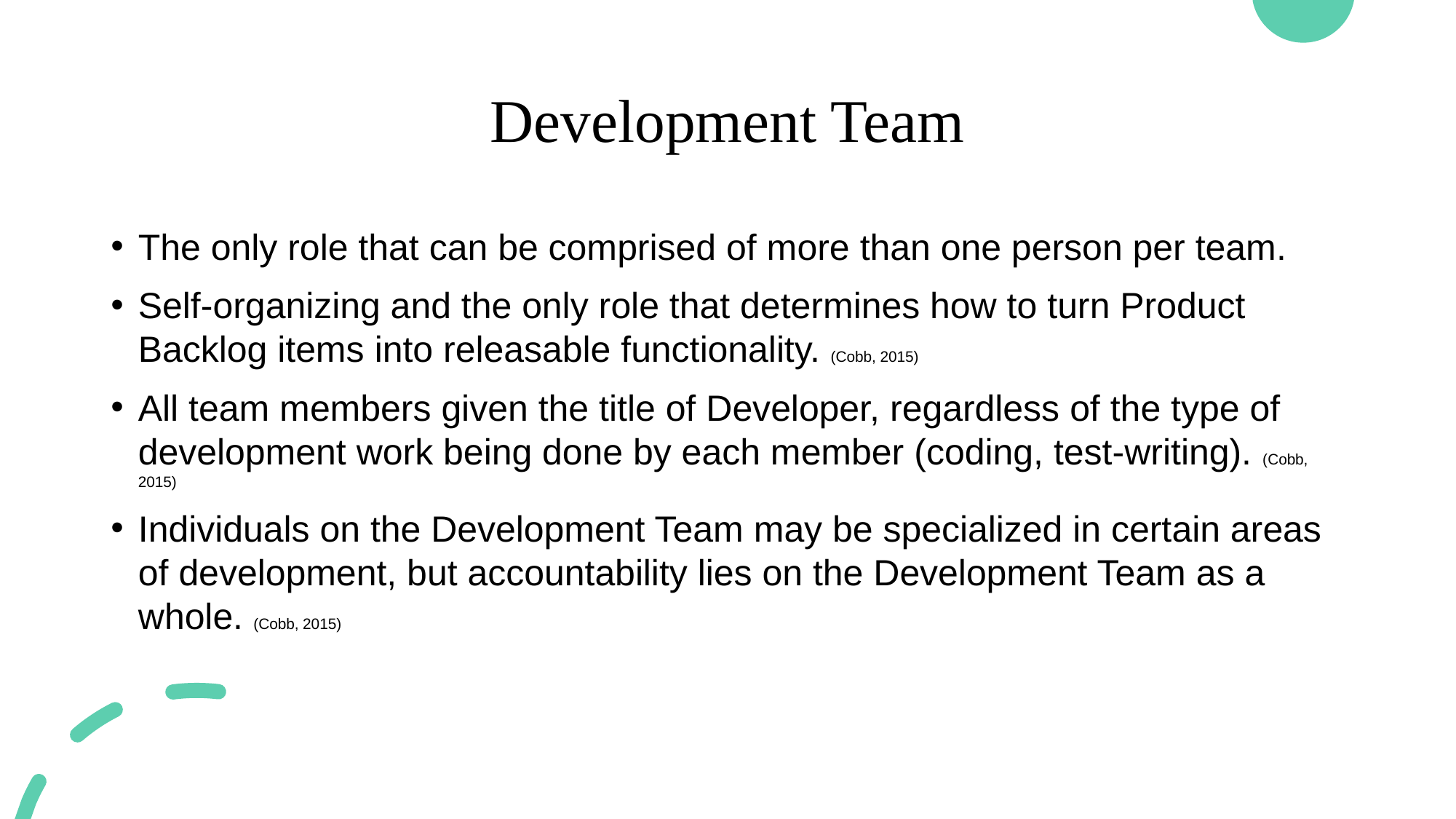

# Development Team
The only role that can be comprised of more than one person per team.
Self-organizing and the only role that determines how to turn Product Backlog items into releasable functionality. (Cobb, 2015)
All team members given the title of Developer, regardless of the type of development work being done by each member (coding, test-writing). (Cobb, 2015)
Individuals on the Development Team may be specialized in certain areas of development, but accountability lies on the Development Team as a whole. (Cobb, 2015)